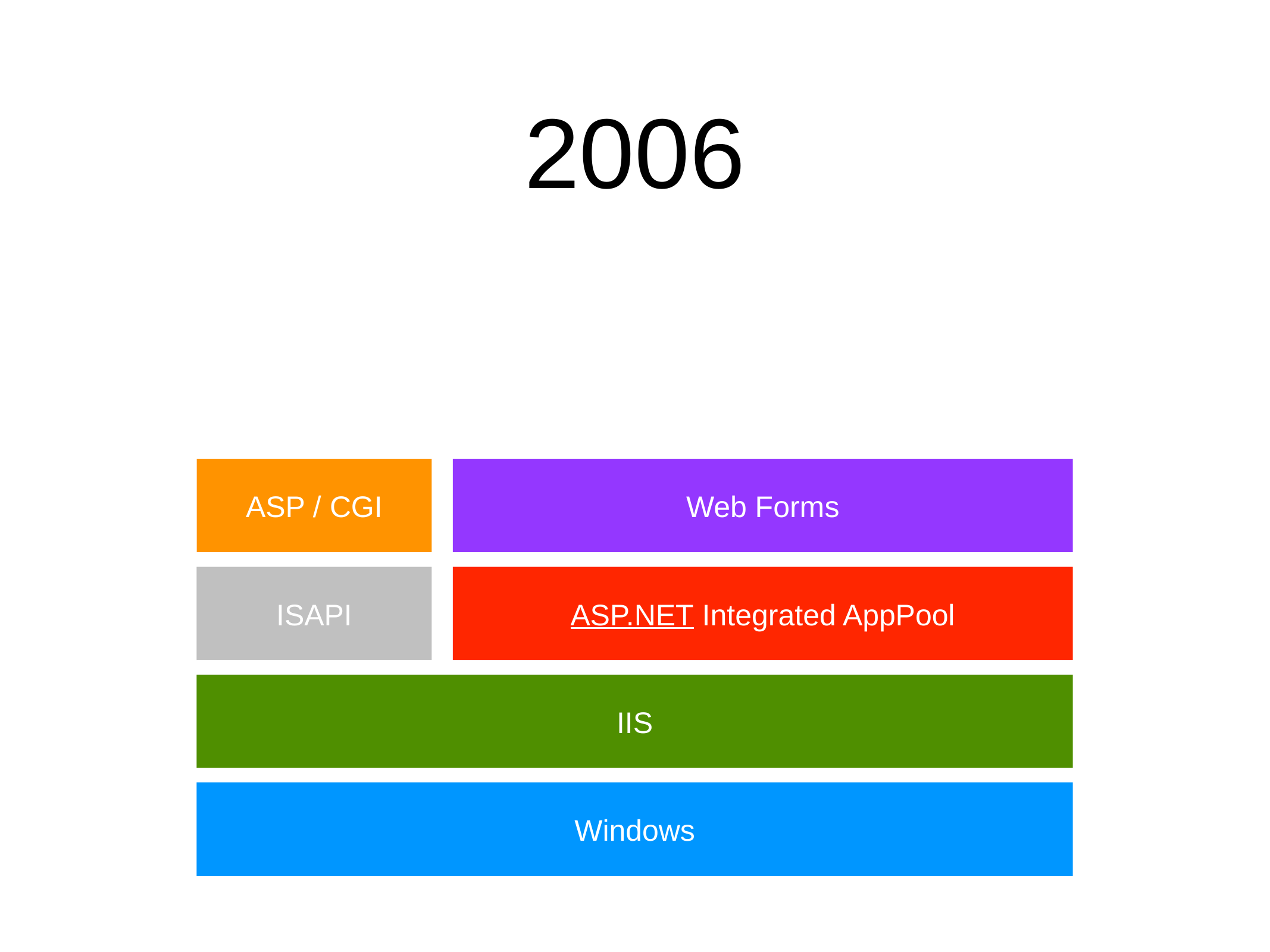

# 2006
ASP / CGI
Web Forms
ISAPI
ASP.NET Integrated AppPool
IIS
Windows